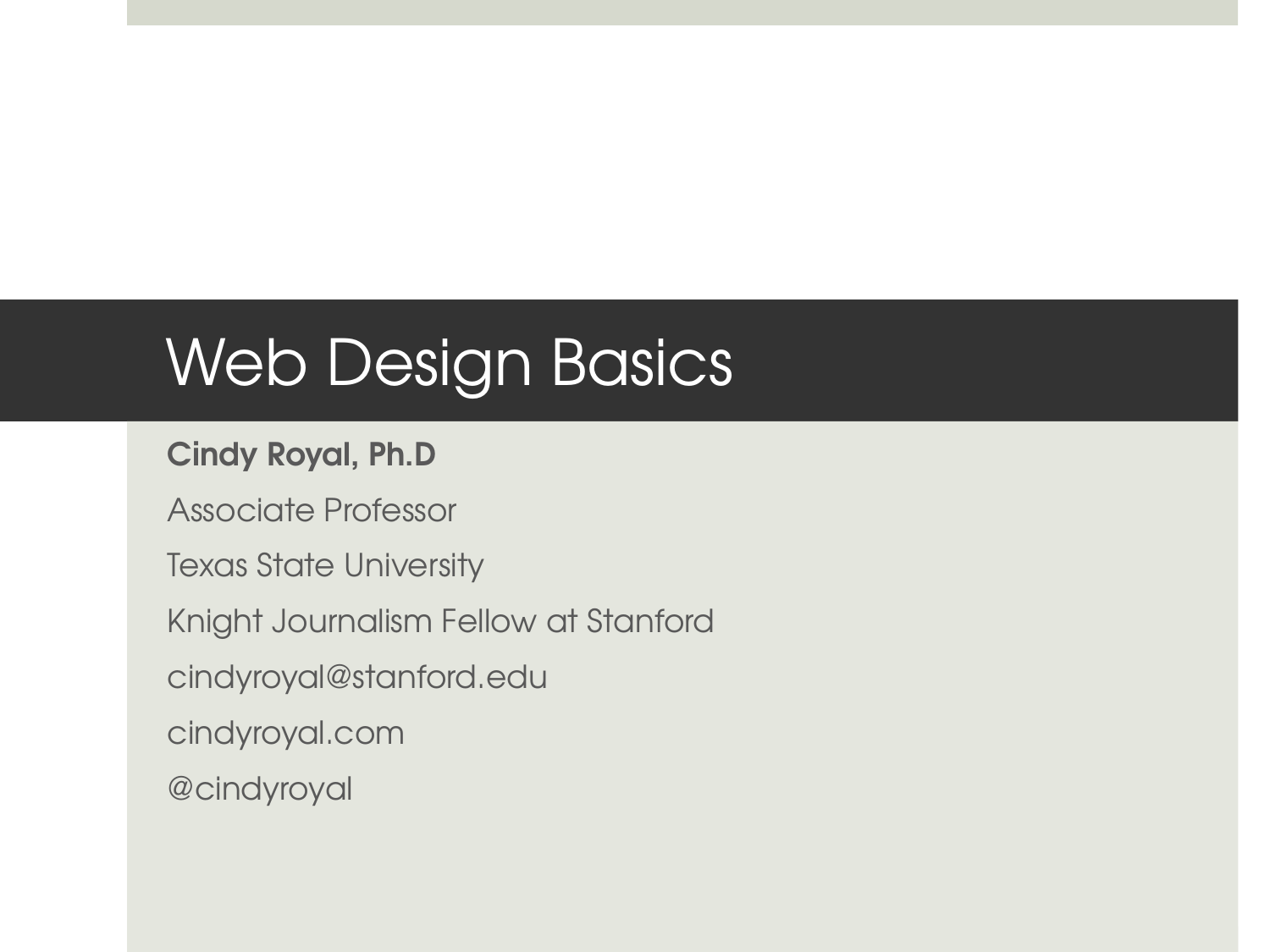

# Web Design Basics
Cindy Royal, Ph.D
Associate Professor
Texas State University
Knight Journalism Fellow at Stanford
cindyroyal@stanford.edu
cindyroyal.com
@cindyroyal